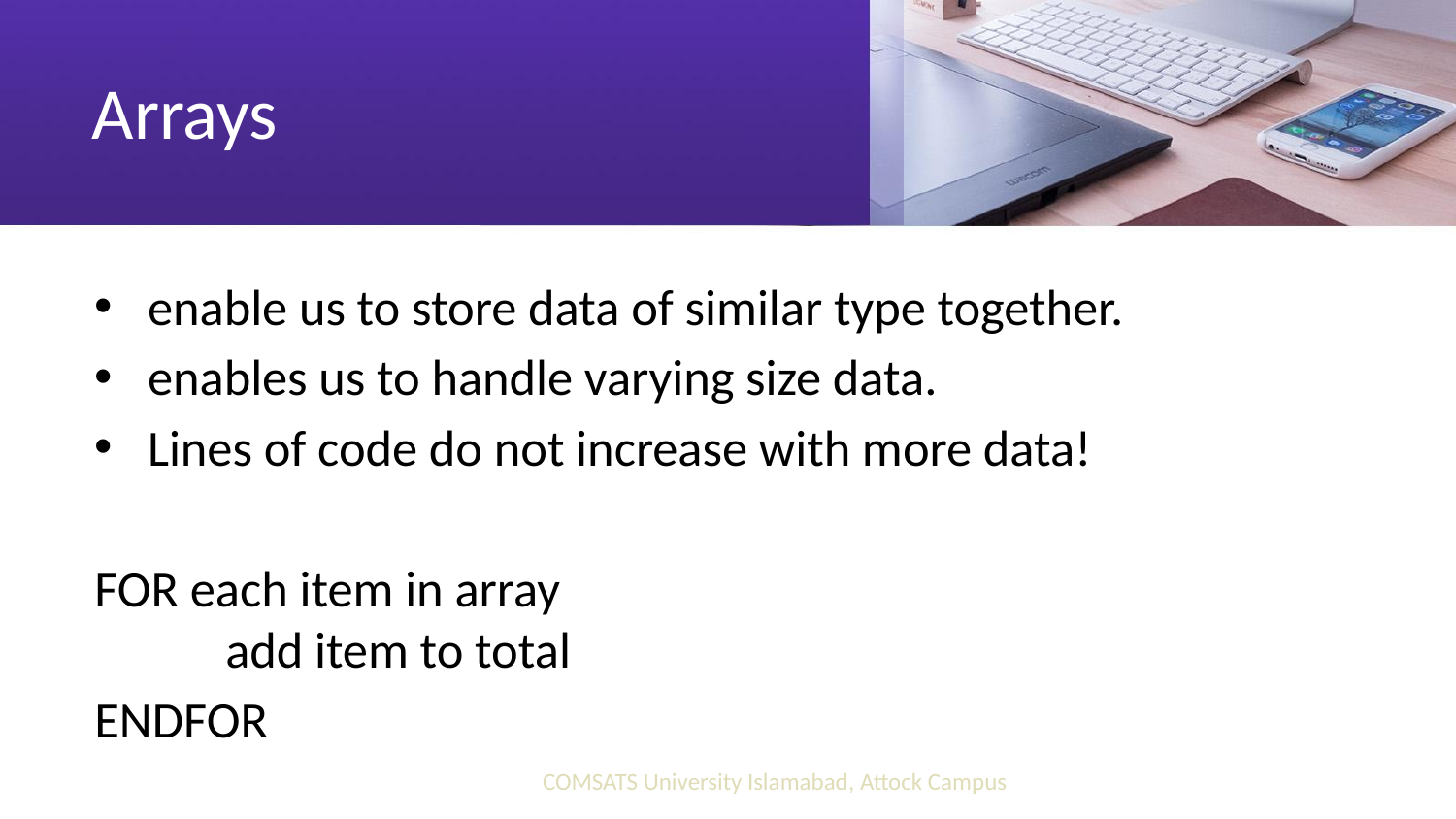

# Arrays
enable us to store data of similar type together.
enables us to handle varying size data.
Lines of code do not increase with more data!

FOR each item in array
	add item to total
ENDFOR
COMSATS University Islamabad, Attock Campus